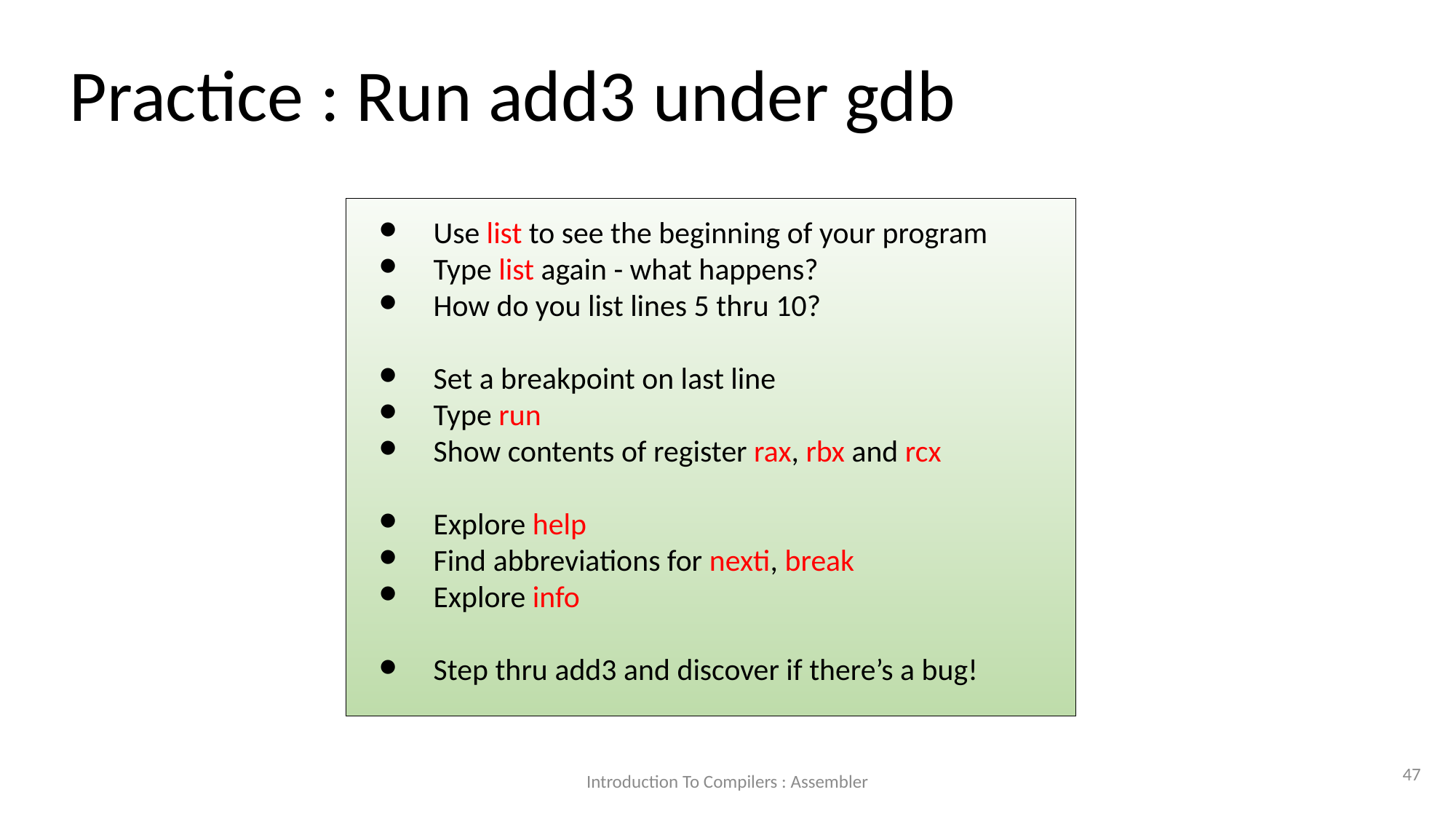

Practice : Run add3 under gdb
Use list to see the beginning of your program
Type list again - what happens?
How do you list lines 5 thru 10?

Set a breakpoint on last line
Type run
Show contents of register rax, rbx and rcx

Explore help
Find abbreviations for nexti, break
Explore info

Step thru add3 and discover if there’s a bug!
47
Introduction To Compilers : Assembler